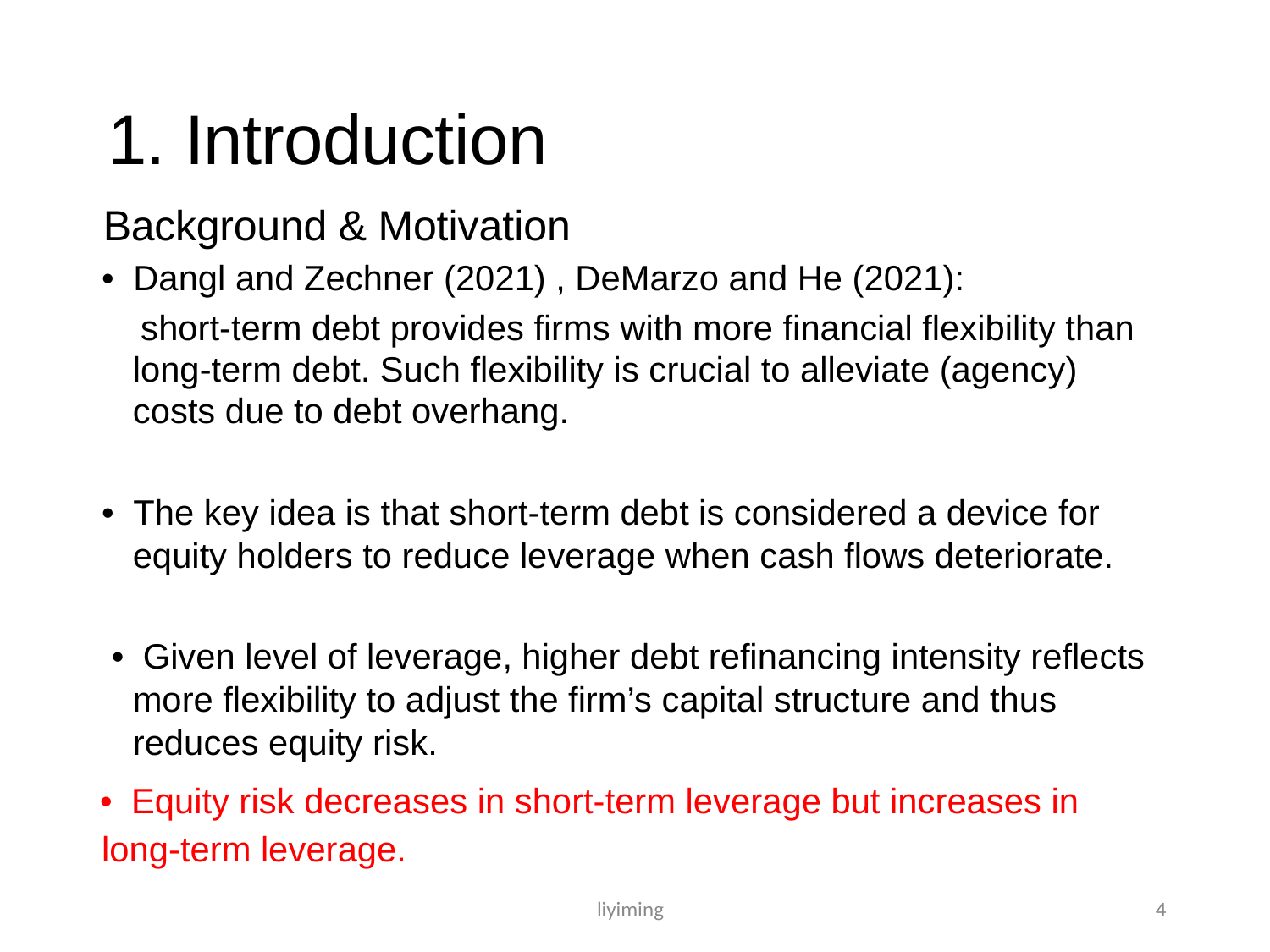

1. Introduction
Background & Motivation
•  Dangl and Zechner (2021) , DeMarzo and He (2021):
    short-term debt provides firms with more financial flexibility than long-term debt. Such flexibility is crucial to alleviate (agency) costs due to debt overhang.

•  The key idea is that short-term debt is considered a device for equity holders to reduce leverage when cash flows deteriorate.

 •  Given level of leverage, higher debt refinancing intensity reflects more flexibility to adjust the firm’s capital structure and thus reduces equity risk.

•  Equity risk decreases in short-term leverage but increases in long-term leverage.

liyiming                                                                                                     4